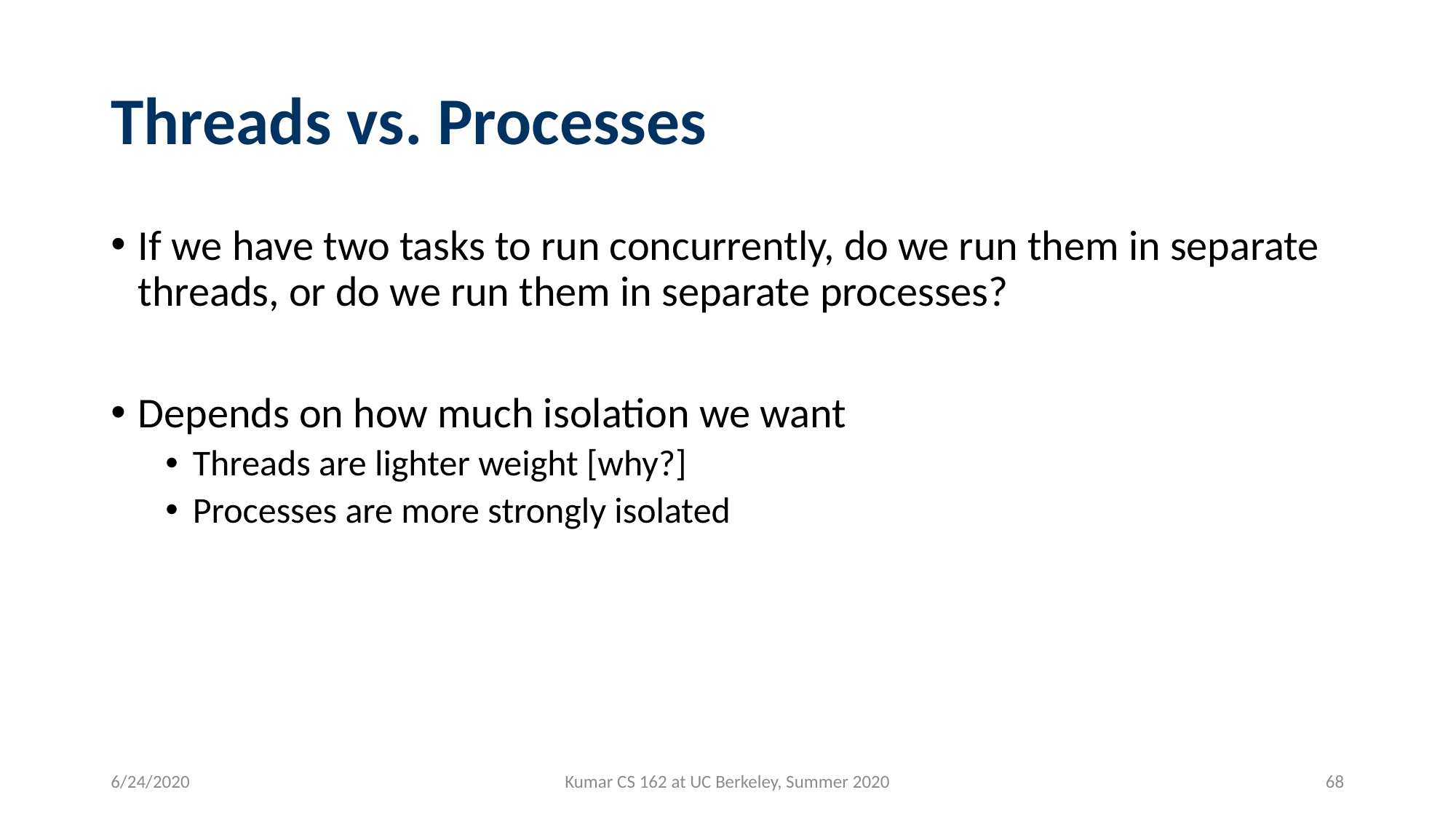

# Threads vs. Processes
If we have two tasks to run concurrently, do we run them in separate threads, or do we run them in separate processes?

Depends on how much isolation we want
Threads are lighter weight [why?]
Processes are more strongly isolated
6/24/2020
Kumar CS 162 at UC Berkeley, Summer 2020
68